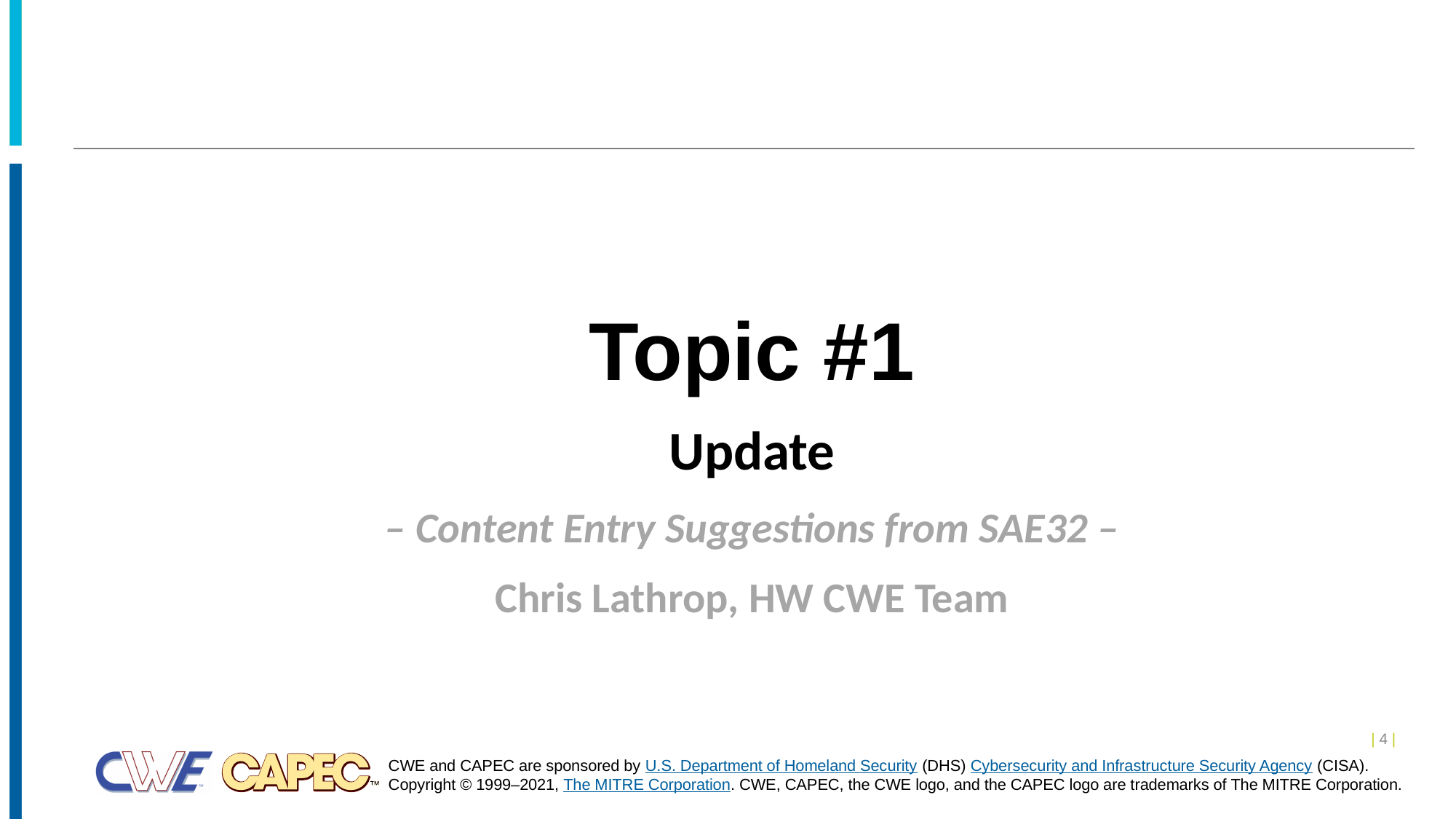

Topic #1
Update
– Content Entry Suggestions from SAE32 –
Chris Lathrop, HW CWE Team
| 4 |